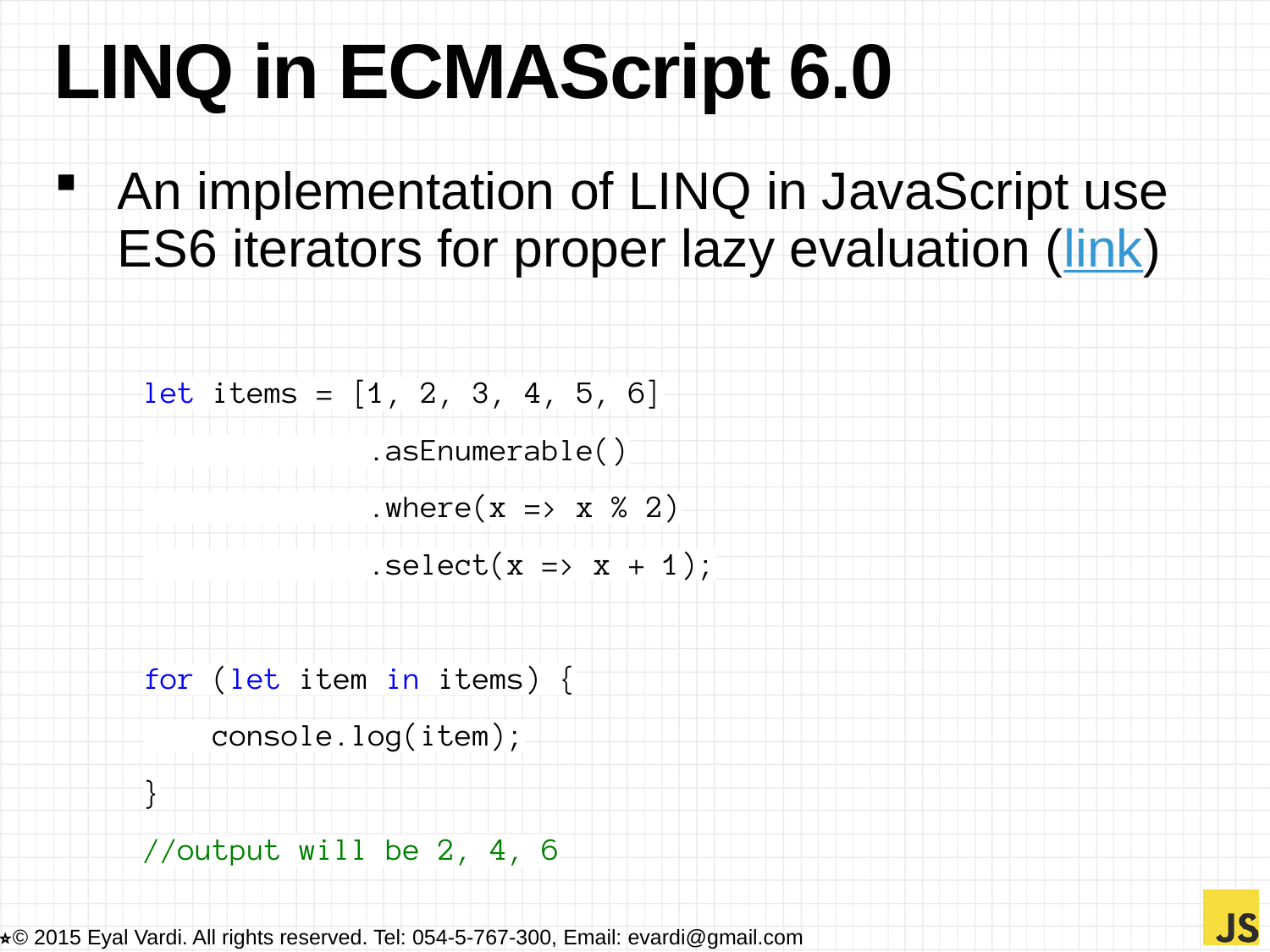

# LINQ in ECMAScript 6.0
An implementation of LINQ in JavaScript use ES6 iterators for proper lazy evaluation (link)
let items = [1, 2, 3, 4, 5, 6]
             .asEnumerable()
             .where(x => x % 2)
             .select(x => x + 1);

for (let item in items) {
    console.log(item);
}
//output will be 2, 4, 6